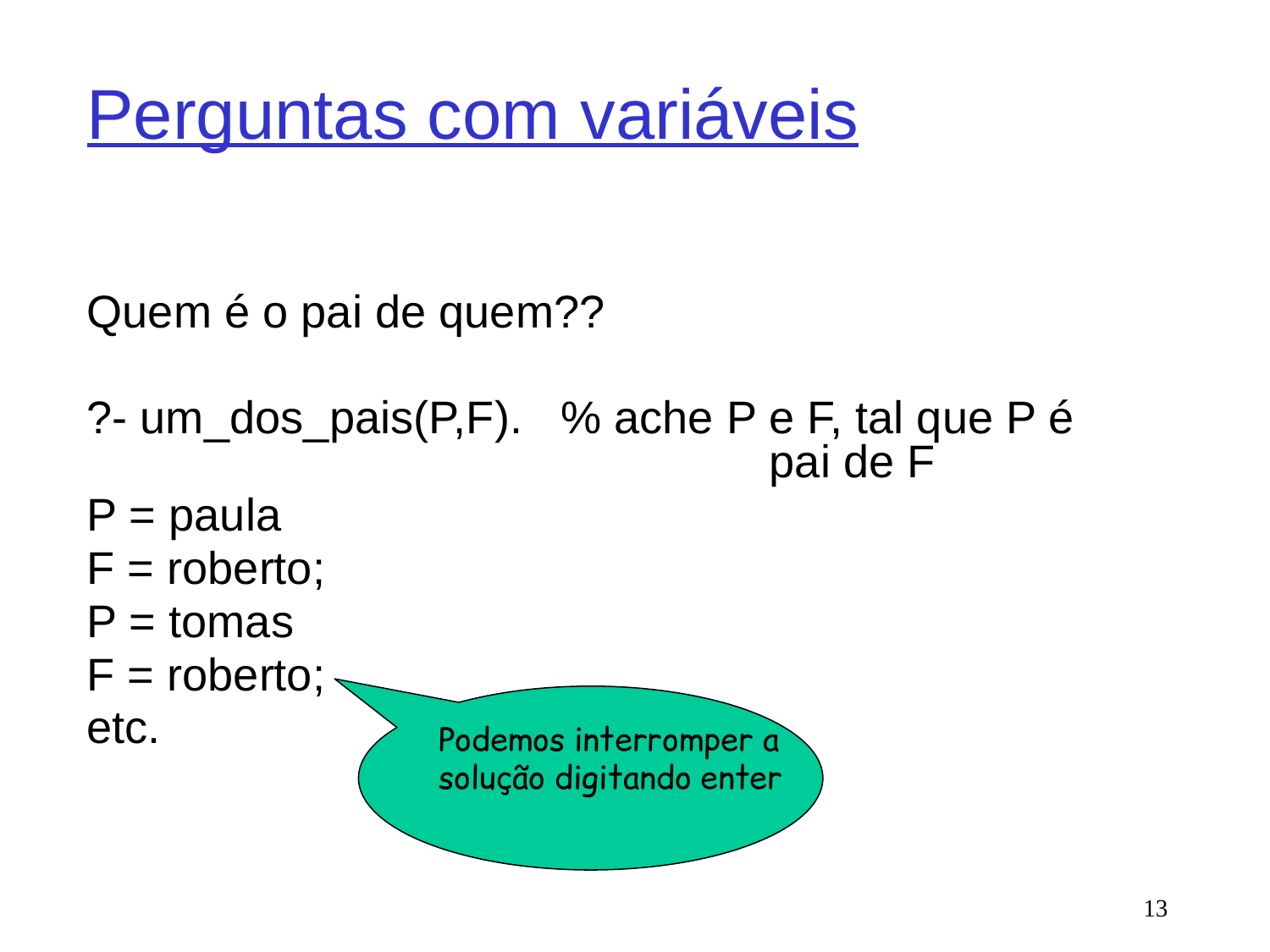

# Perguntas com variáveis

Quem é o pai de quem??

?- um_dos_pais(P,F).   % ache P e F, tal que P é 					pai de F
P = paula
F = roberto;
P = tomas
F = roberto;
etc.

Podemos interromper a
solução digitando enter